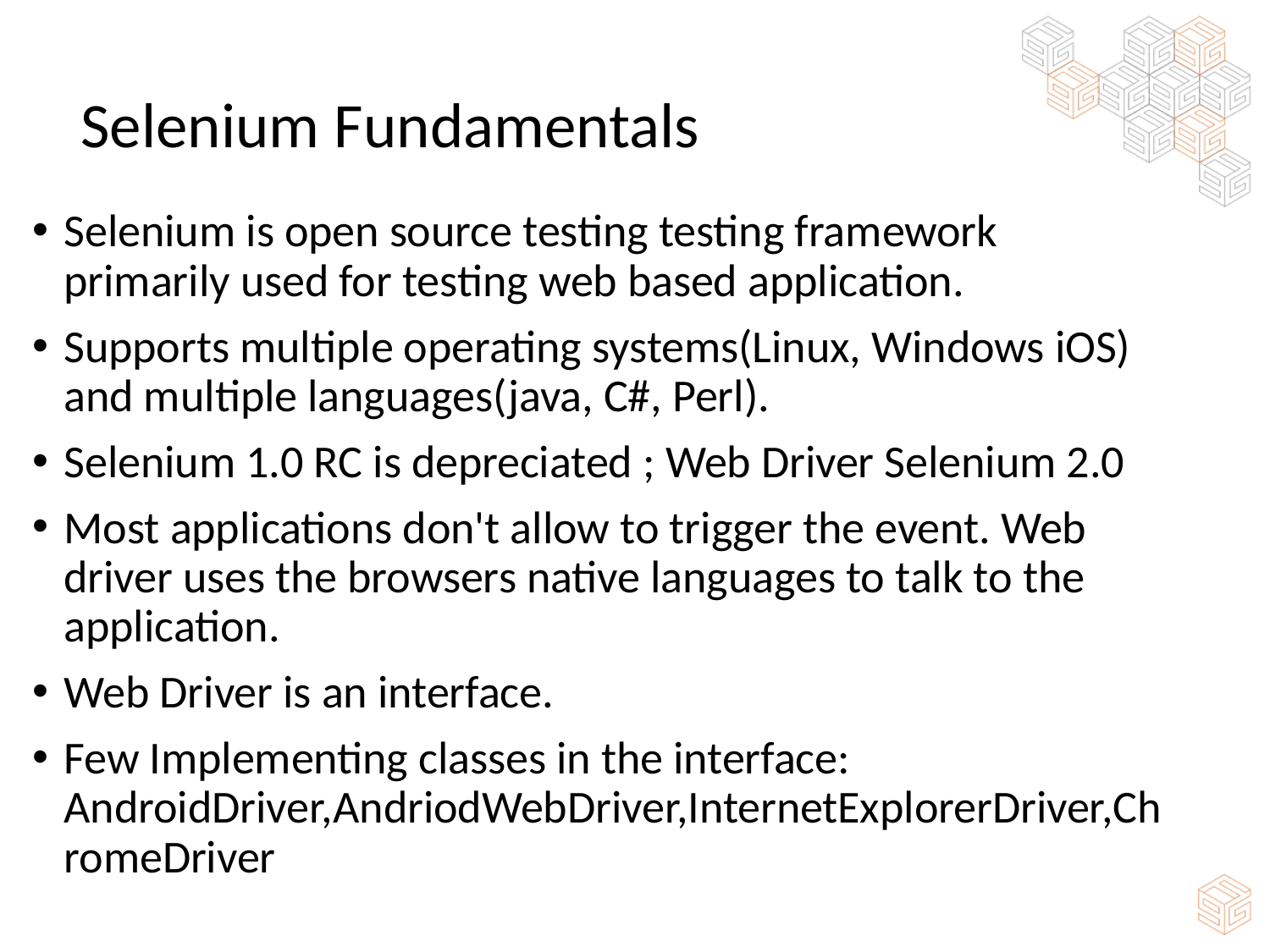

# Selenium Fundamentals
Selenium is open source testing testing framework primarily used for testing web based application.
Supports multiple operating systems(Linux, Windows iOS) and multiple languages(java, C#, Perl).
Selenium 1.0 RC is depreciated ; Web Driver Selenium 2.0
Most applications don't allow to trigger the event. Web driver uses the browsers native languages to talk to the application.
Web Driver is an interface.
Few Implementing classes in the interface: AndroidDriver,AndriodWebDriver,InternetExplorerDriver,ChromeDriver